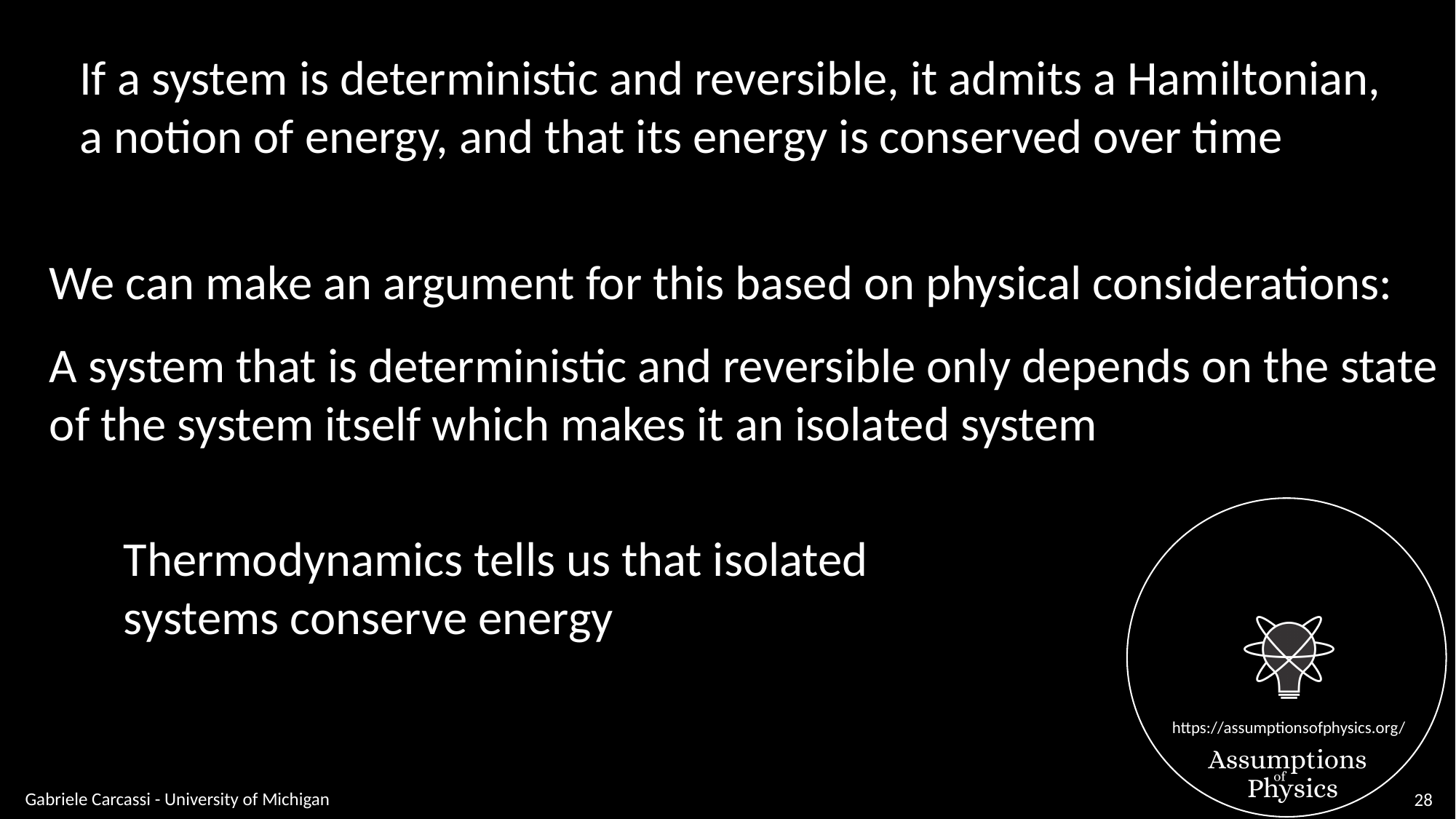

If a system is deterministic and reversible, it admits a Hamiltonian,
a notion of energy, and that its energy is conserved over time
We can make an argument for this based on physical considerations:
A system that is deterministic and reversible only depends on the state
of the system itself which makes it an isolated system
Thermodynamics tells us that isolated
systems conserve energy
Gabriele Carcassi - University of Michigan
28